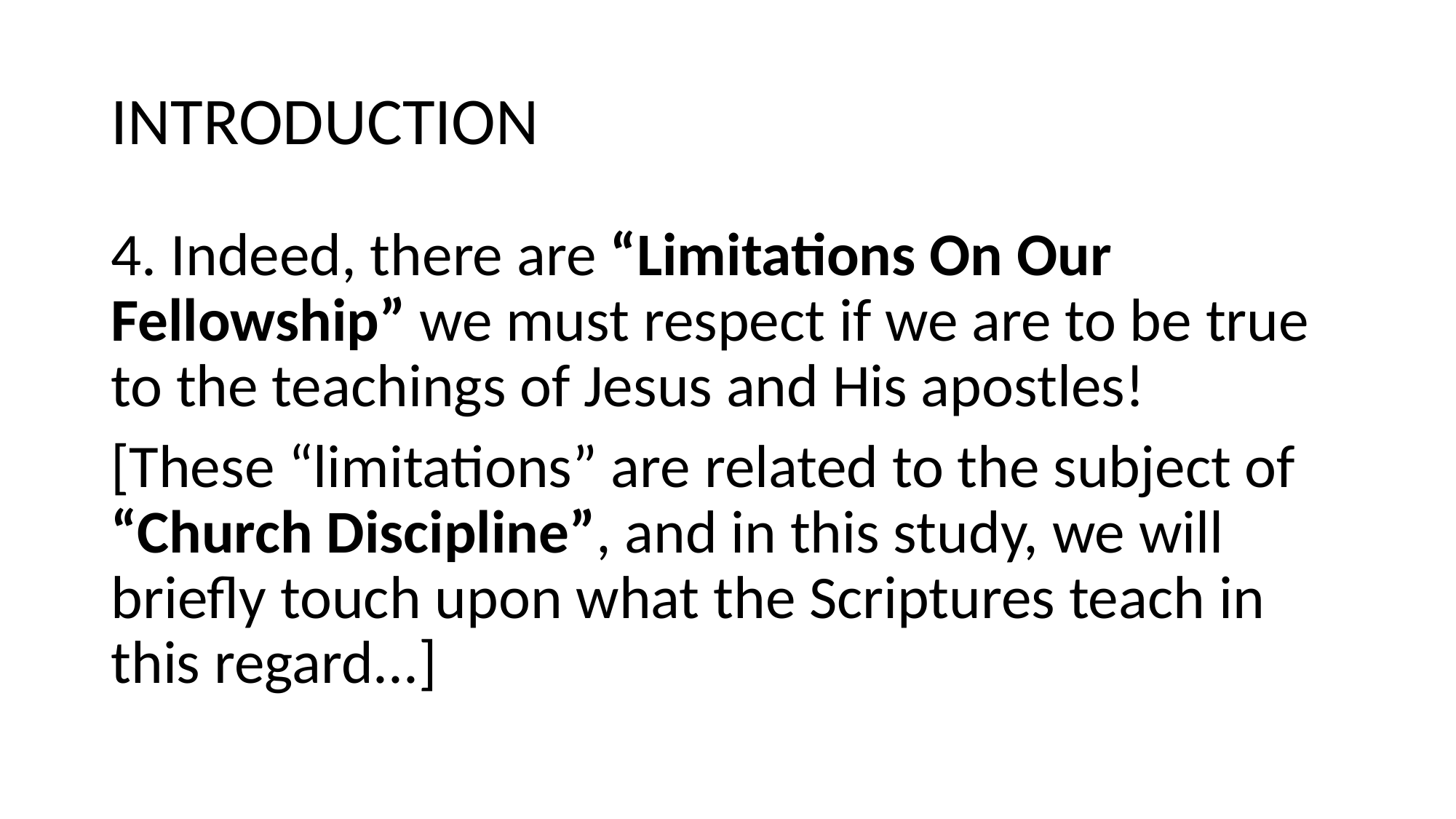

# INTRODUCTION
4. Indeed, there are “Limitations On Our Fellowship” we must respect if we are to be true to the teachings of Jesus and His apostles!
[These “limitations” are related to the subject of “Church Discipline”, and in this study, we will briefly touch upon what the Scriptures teach in this regard...]